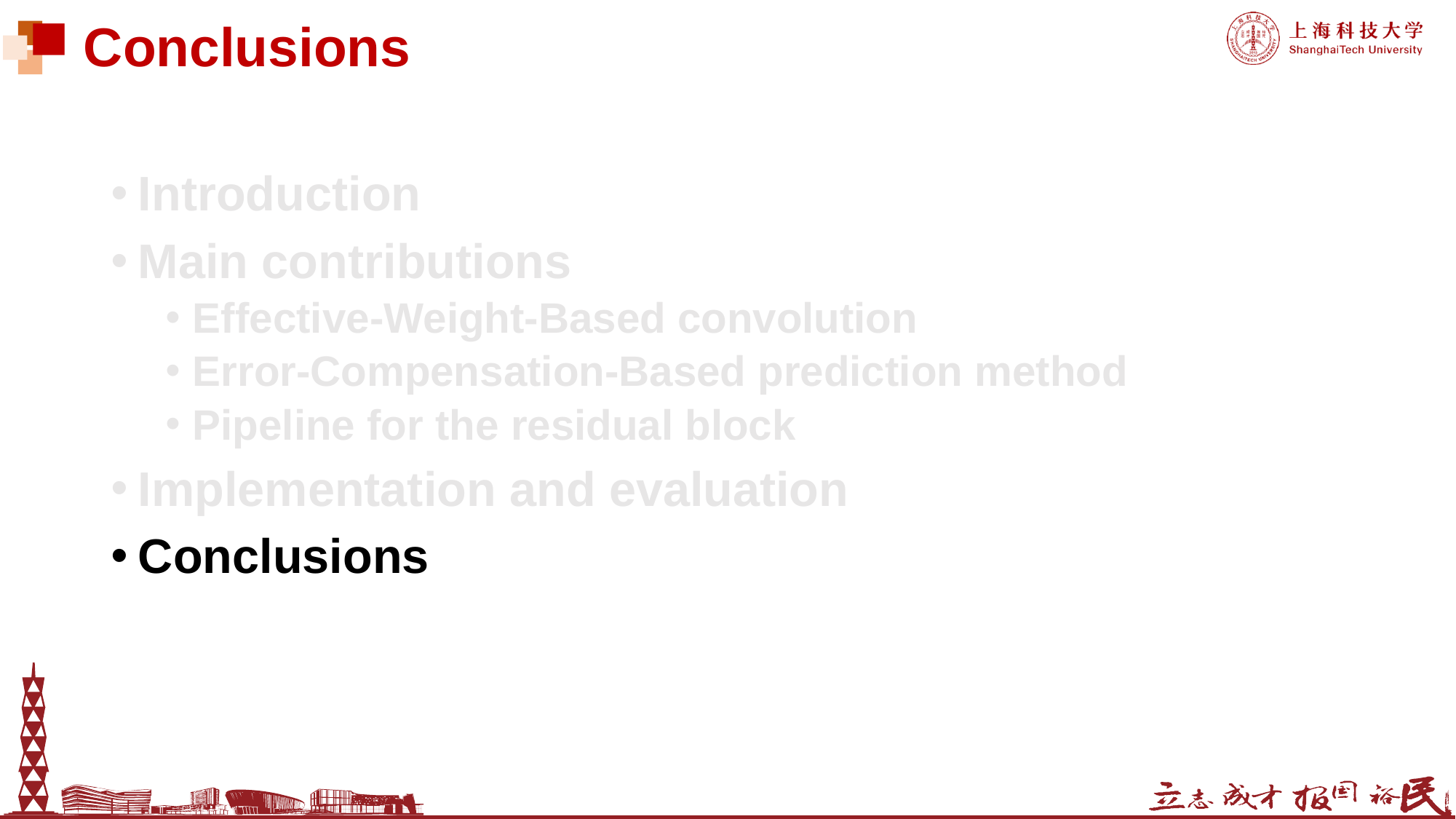

# Conclusions
Introduction
Main contributions
Effective-Weight-Based convolution
Error-Compensation-Based prediction method
Pipeline for the residual block
Implementation and evaluation
Conclusions